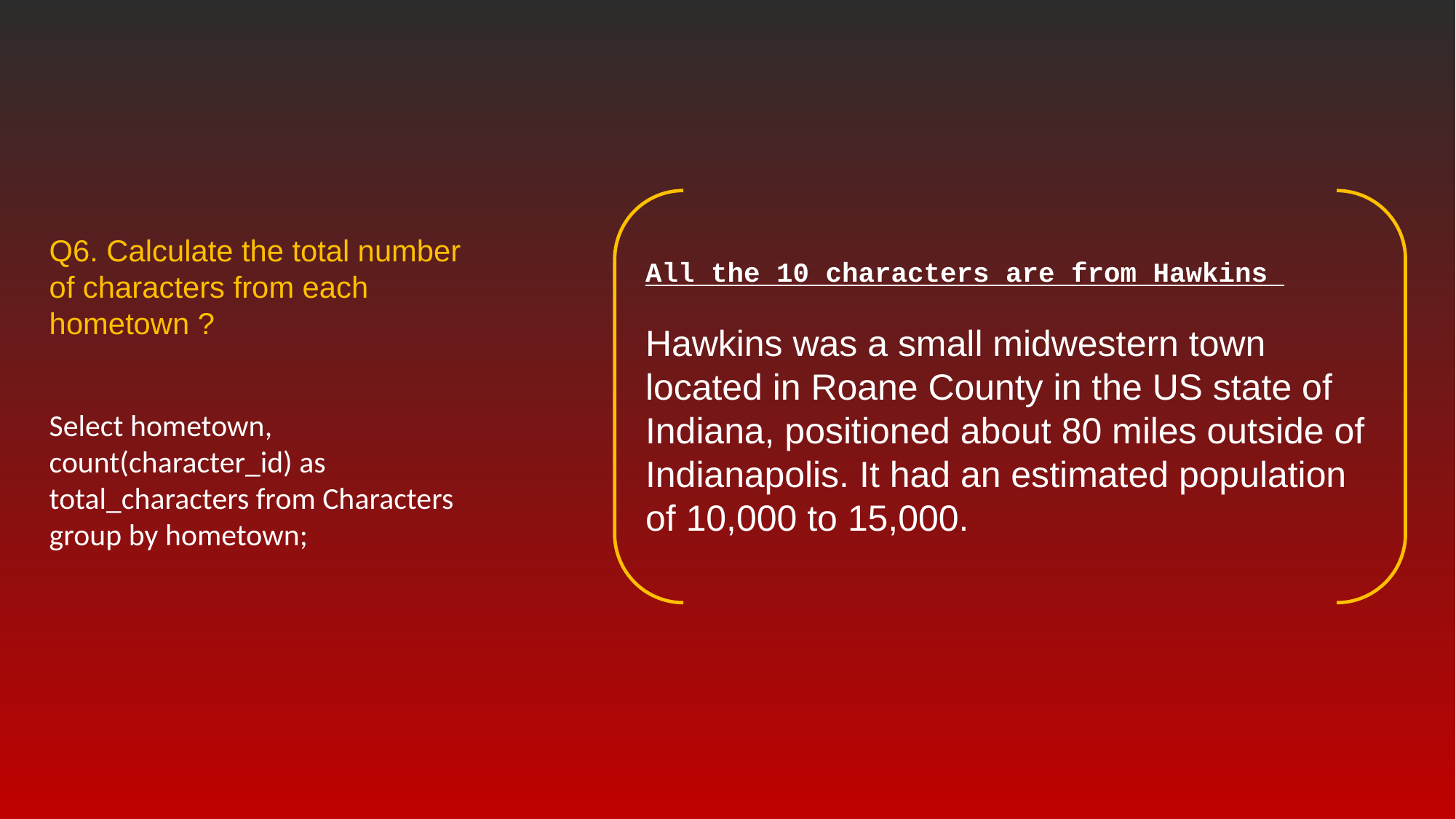

All the 10 characters are from Hawkins

Hawkins was a small midwestern town located in Roane County in the US state of Indiana, positioned about 80 miles outside of Indianapolis. It had an estimated population of 10,000 to 15,000.
Q6. Calculate the total number of characters from each hometown ?

Select hometown, count(character_id) as total_characters from Characters group by hometown;